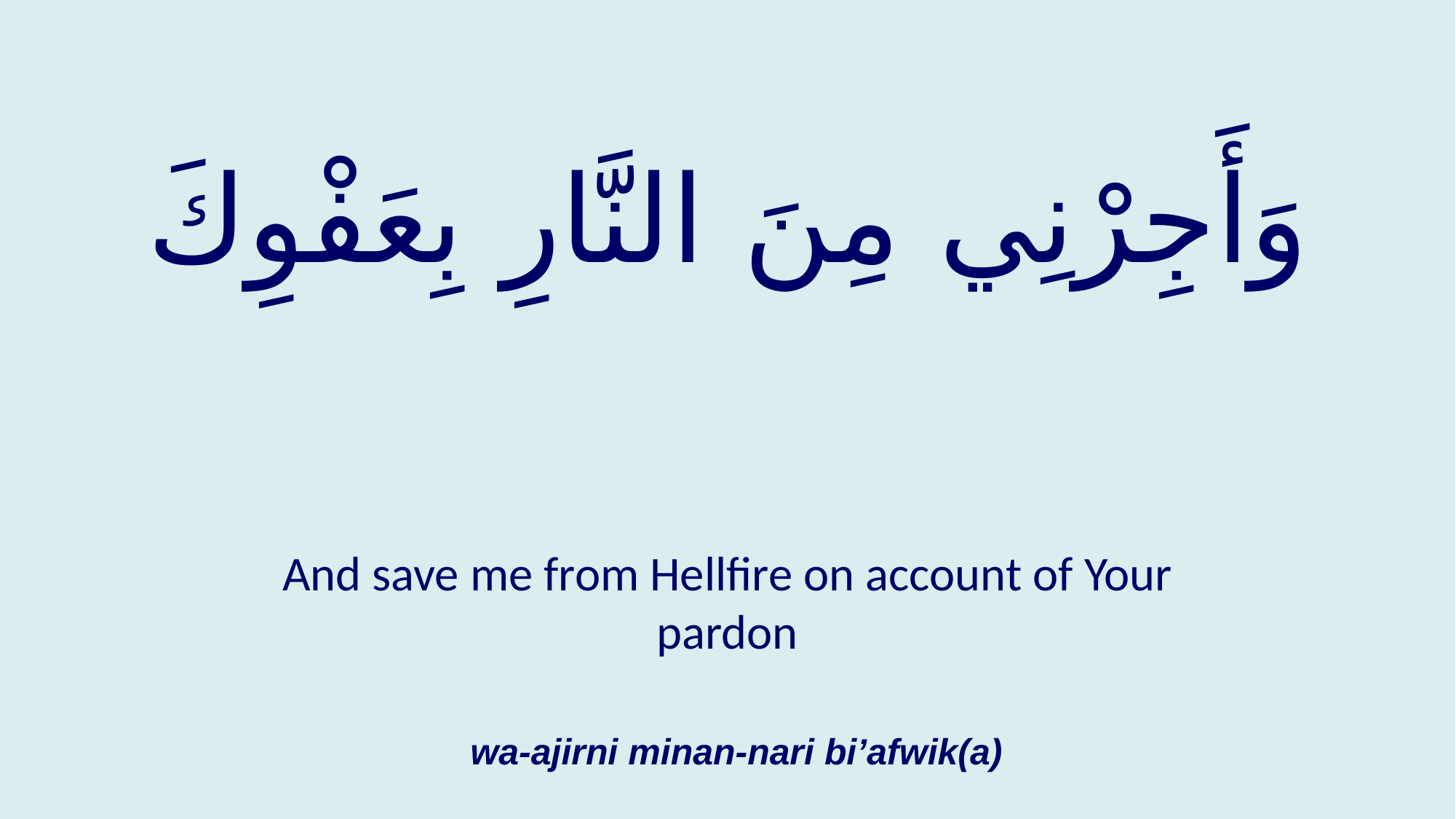

# وَأَجِرْنِي مِنَ النَّارِ بِعَفْوِكَ
And save me from Hellfire on account of Your pardon
wa-ajirni minan-nari bi’afwik(a)